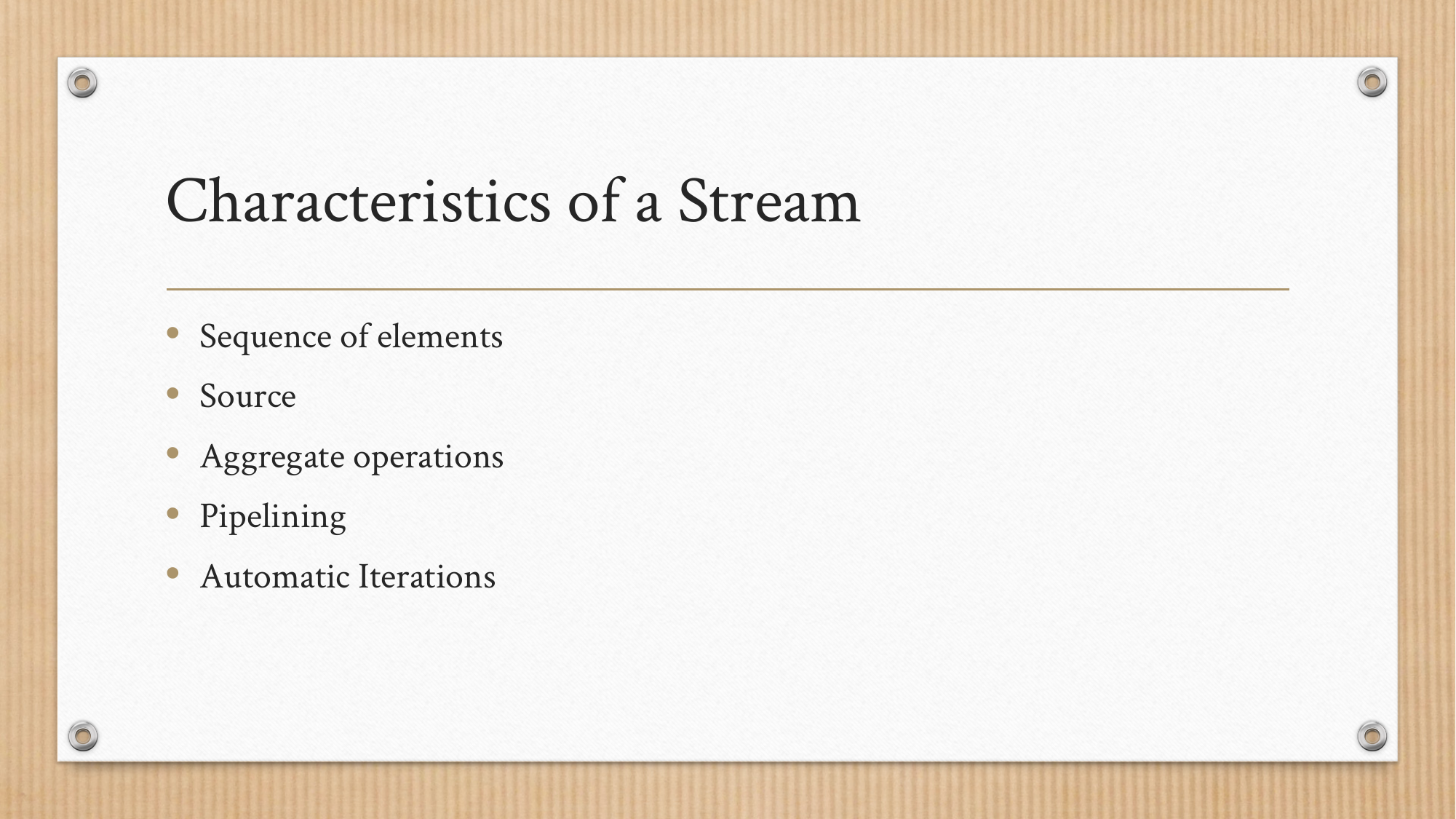

# Characteristics of a Stream
Sequence of elements
Source
Aggregate operations
Pipelining
Automatic Iterations